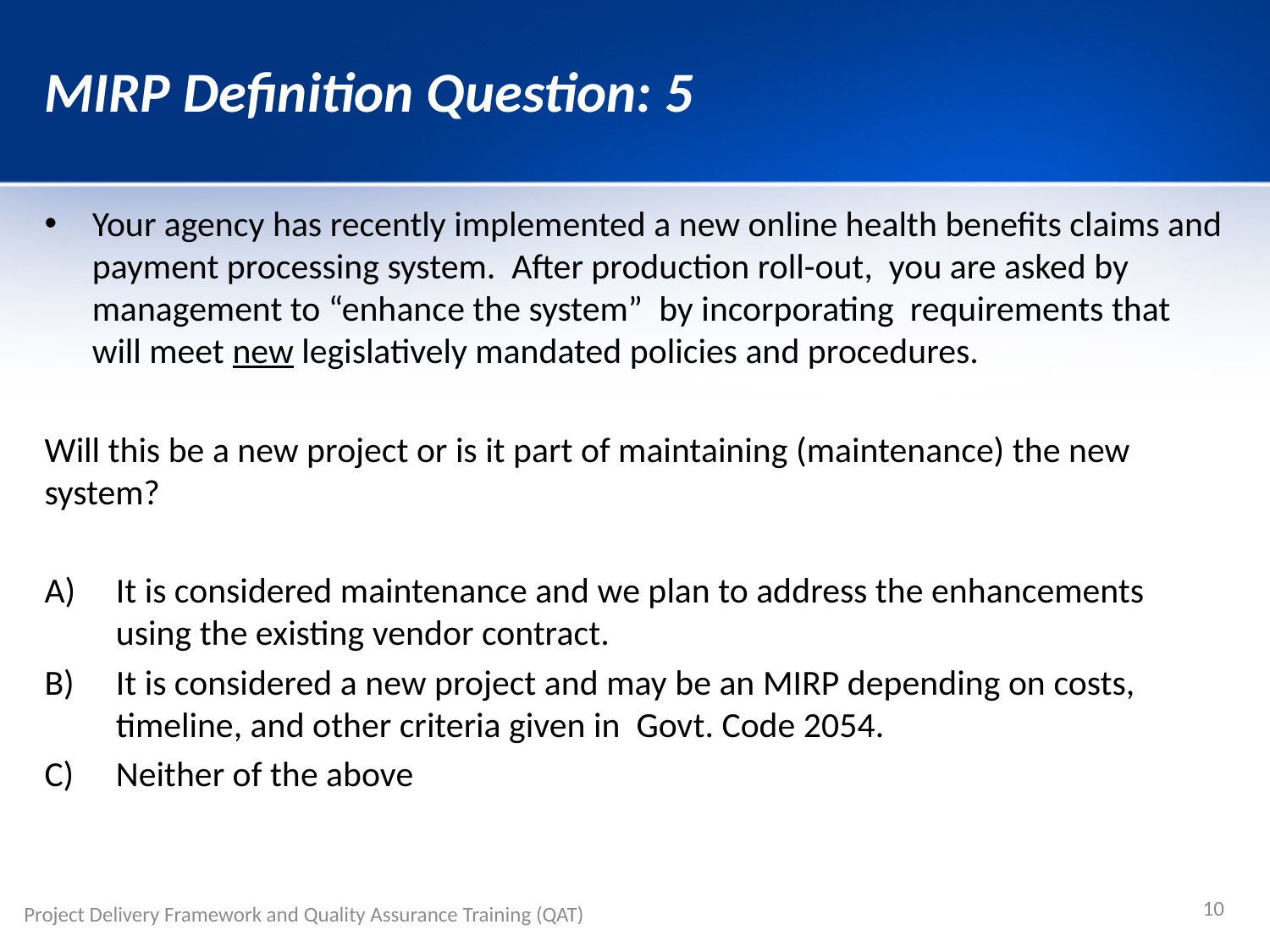

# MIRP Definition Question: 5
Your agency has recently implemented a new online health benefits claims and payment processing system.  After production roll-out,  you are asked by management to “enhance the system”  by incorporating  requirements that  will meet new legislatively mandated policies and procedures.

Will this be a new project or is it part of maintaining (maintenance) the new system?

It is considered maintenance and we plan to address the enhancements using the existing vendor contract.
It is considered a new project and may be an MIRP depending on costs, timeline, and other criteria given in  Govt. Code 2054.
Neither of the above
10
Project Delivery Framework and Quality Assurance Training (QAT)